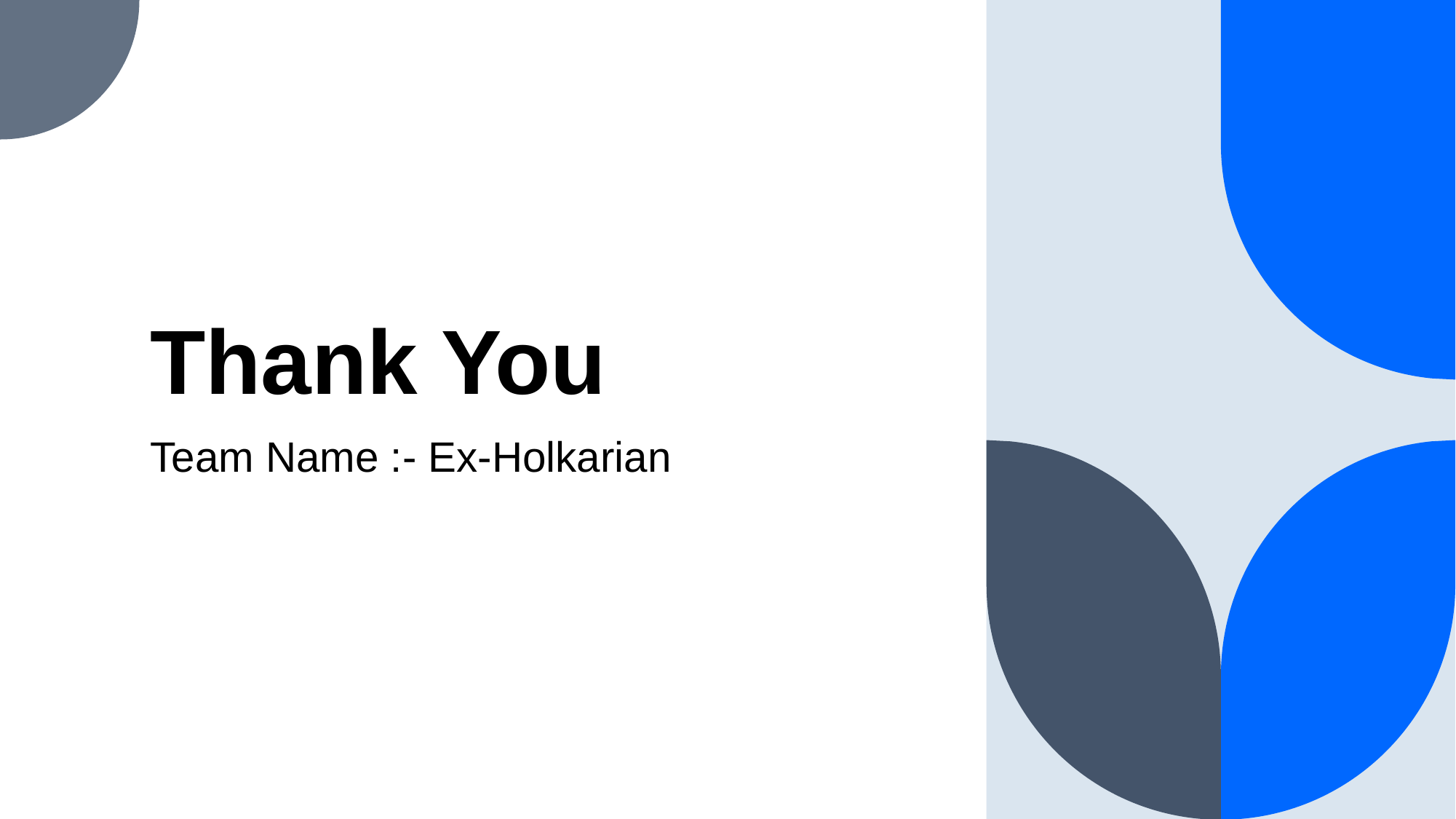

# Thank You
Team Name :- Ex-Holkarian